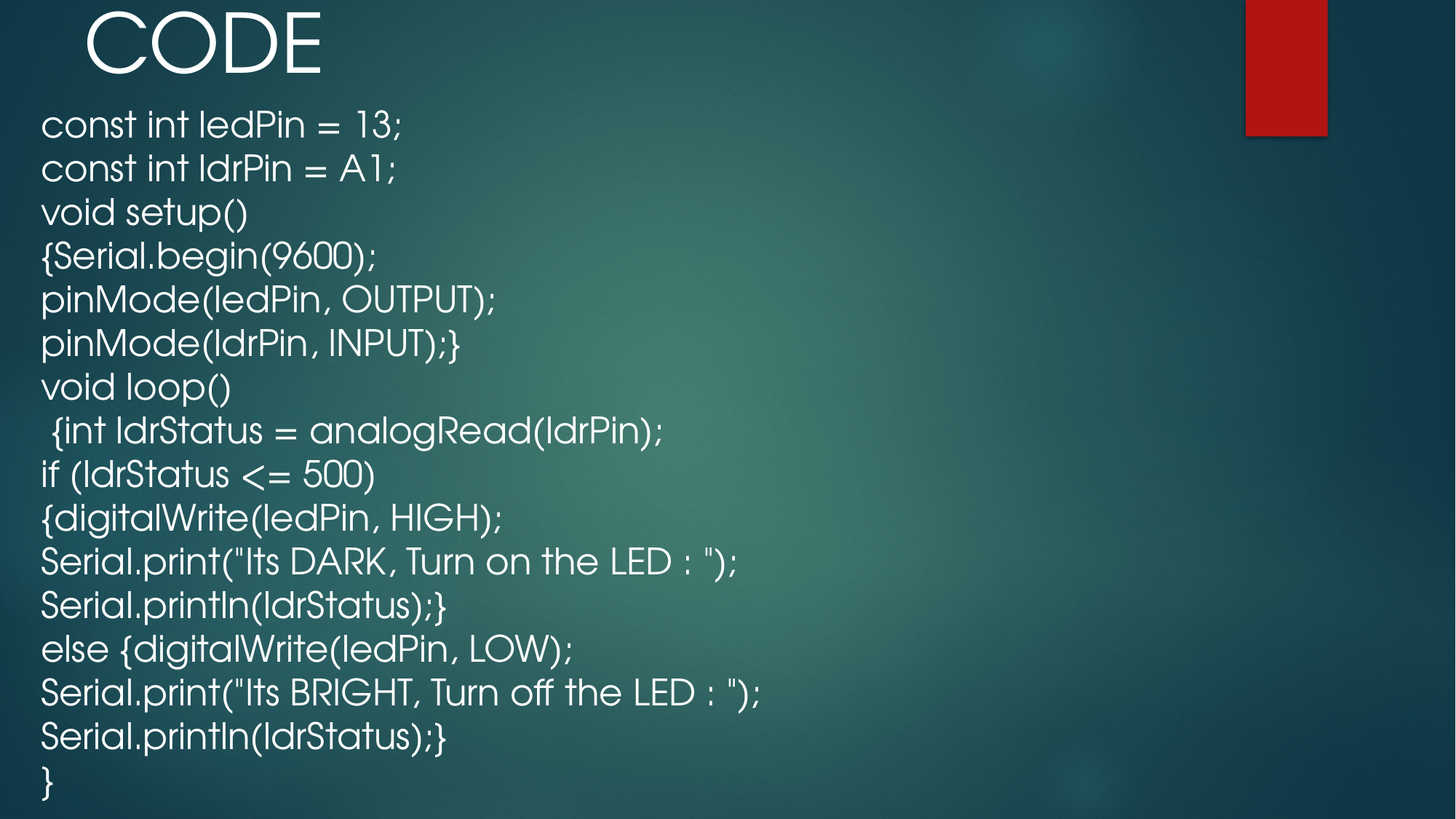

CODE
const int ledPin = 13;
const int ldrPin = A1;
void setup()
{Serial.begin(9600);
pinMode(ledPin, OUTPUT);
pinMode(ldrPin, INPUT);}
void loop()
 {int ldrStatus = analogRead(ldrPin);
if (ldrStatus <= 500)
{digitalWrite(ledPin, HIGH);
Serial.print("Its DARK, Turn on the LED : ");
Serial.println(ldrStatus);}
else {digitalWrite(ledPin, LOW);
Serial.print("Its BRIGHT, Turn off the LED : ");
Serial.println(ldrStatus);}
}